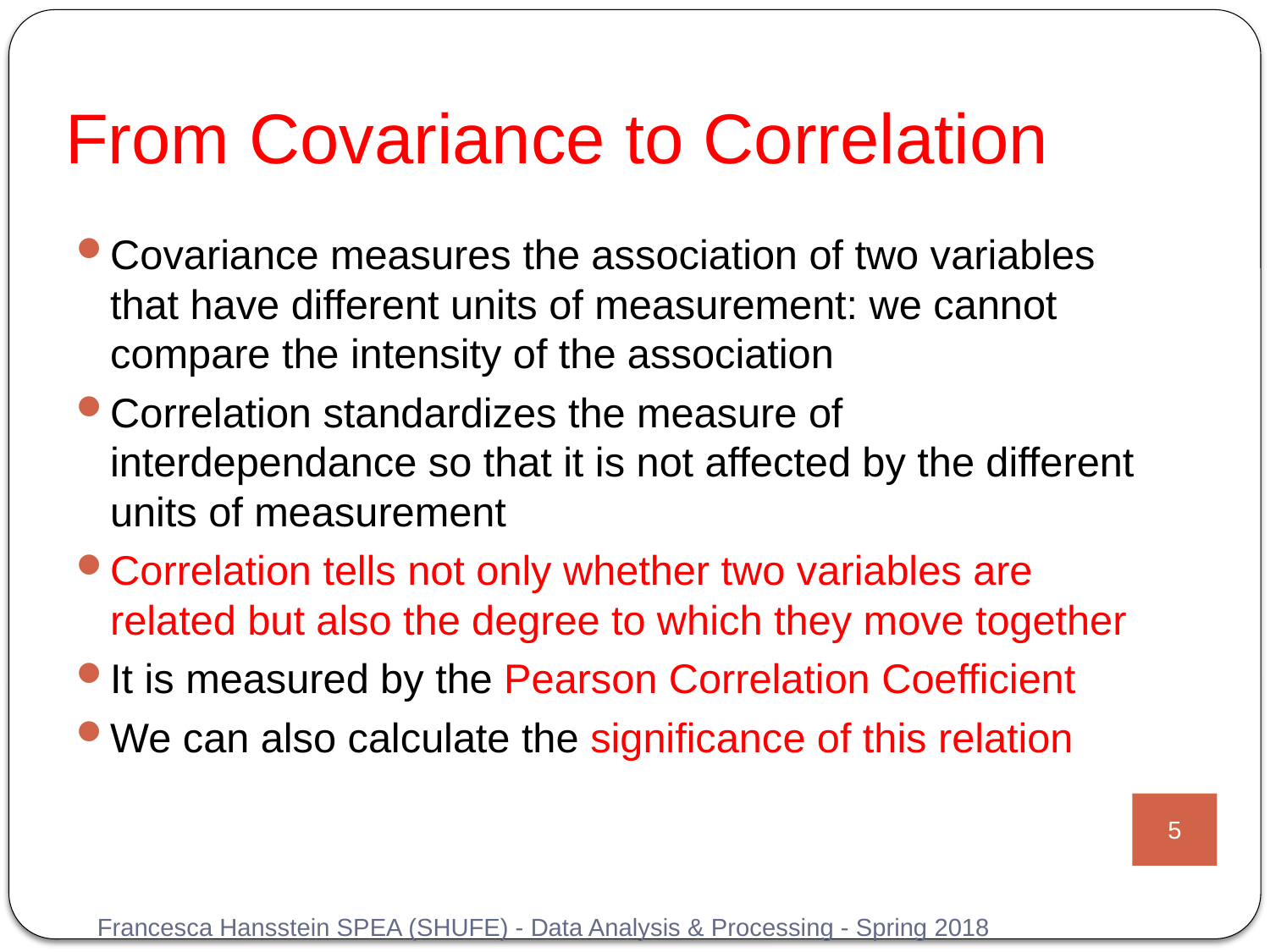

# From Covariance to Correlation
Covariance measures the association of two variables that have different units of measurement: we cannot compare the intensity of the association
Correlation standardizes the measure of interdependance so that it is not affected by the different units of measurement
Correlation tells not only whether two variables are related but also the degree to which they move together
It is measured by the Pearson Correlation Coefficient
We can also calculate the significance of this relation

5
Francesca Hansstein SPEA (SHUFE) - Data Analysis & Processing - Spring 2018